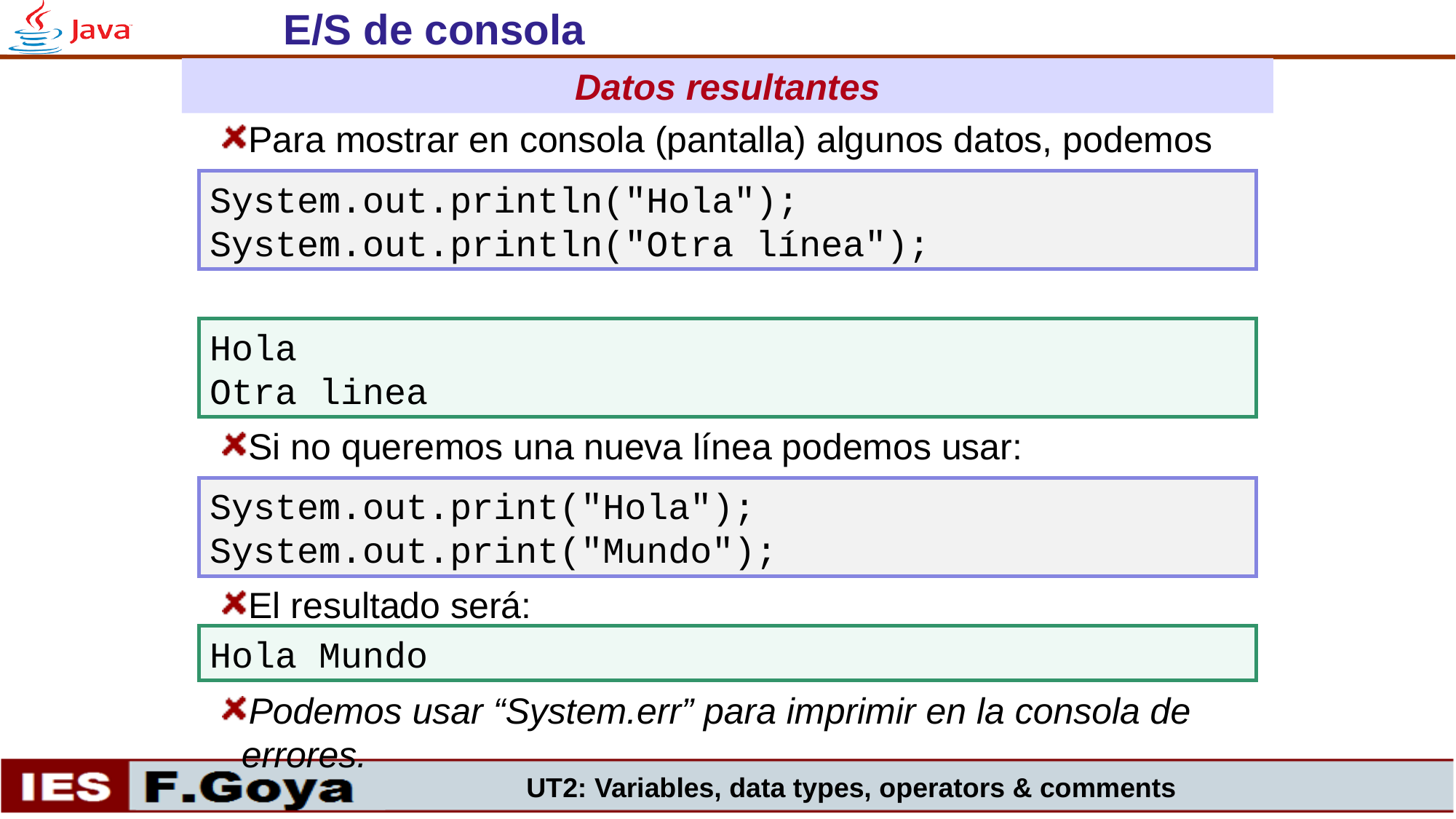

E/S de consola
Datos resultantes
Para mostrar en consola (pantalla) algunos datos, podemos usar:

El resultado será:

System.out.println("Hola");
System.out.println("Otra línea");
Hola
Otra linea
Si no queremos una nueva línea podemos usar:

El resultado será:

Podemos usar “System.err” para imprimir en la consola de errores.
System.out.print("Hola");
System.out.print("Mundo");
Hola Mundo